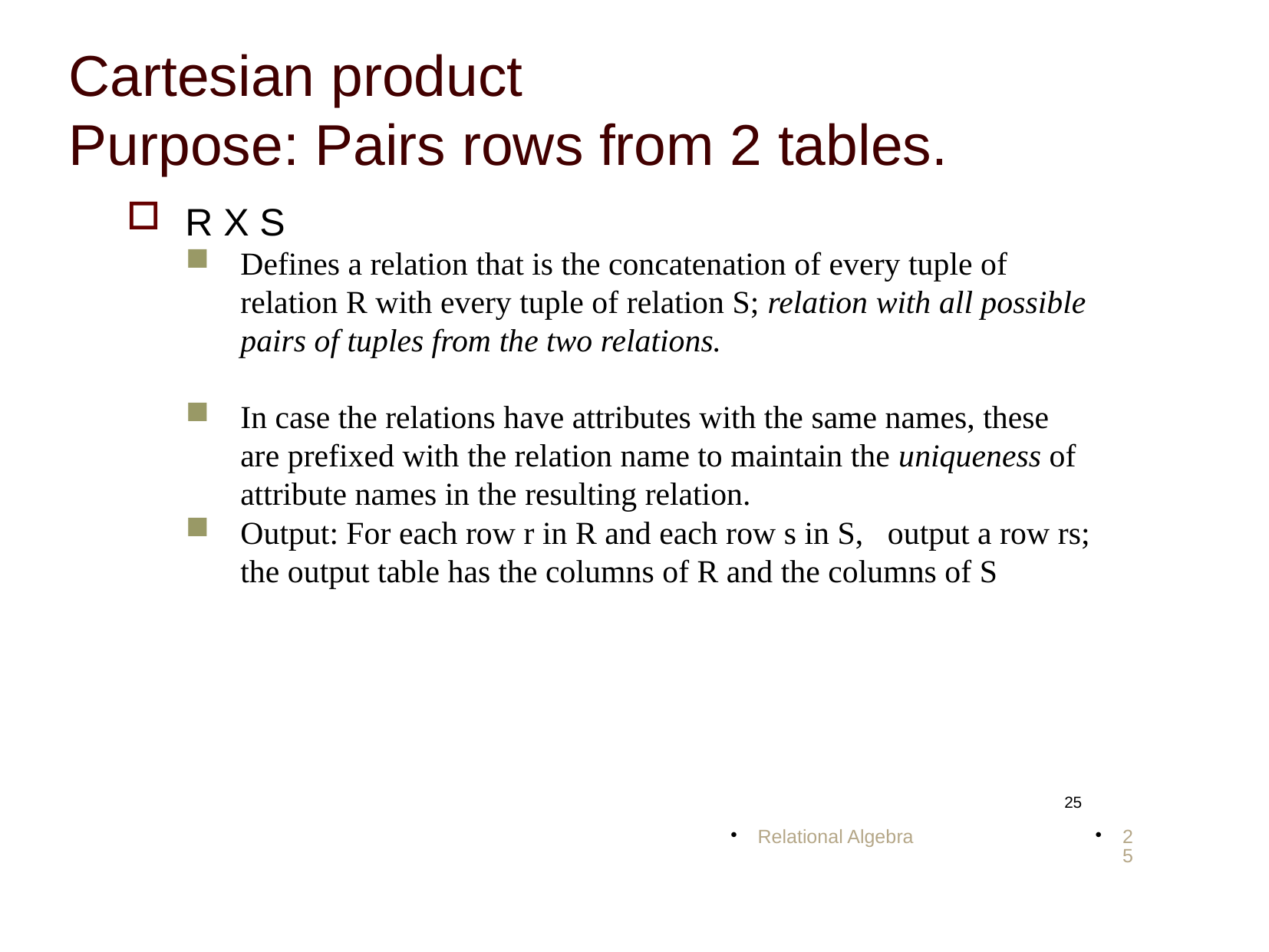

Cartesian product
Purpose: Pairs rows from 2 tables.
R X S
Defines a relation that is the concatenation of every tuple of relation R with every tuple of relation S; relation with all possible pairs of tuples from the two relations.

In case the relations have attributes with the same names, these are prefixed with the relation name to maintain the uniqueness of attribute names in the resulting relation.
Output: For each row r in R and each row s in S,   output a row rs; the output table has the columns of R and the columns of S
25
Relational Algebra
25